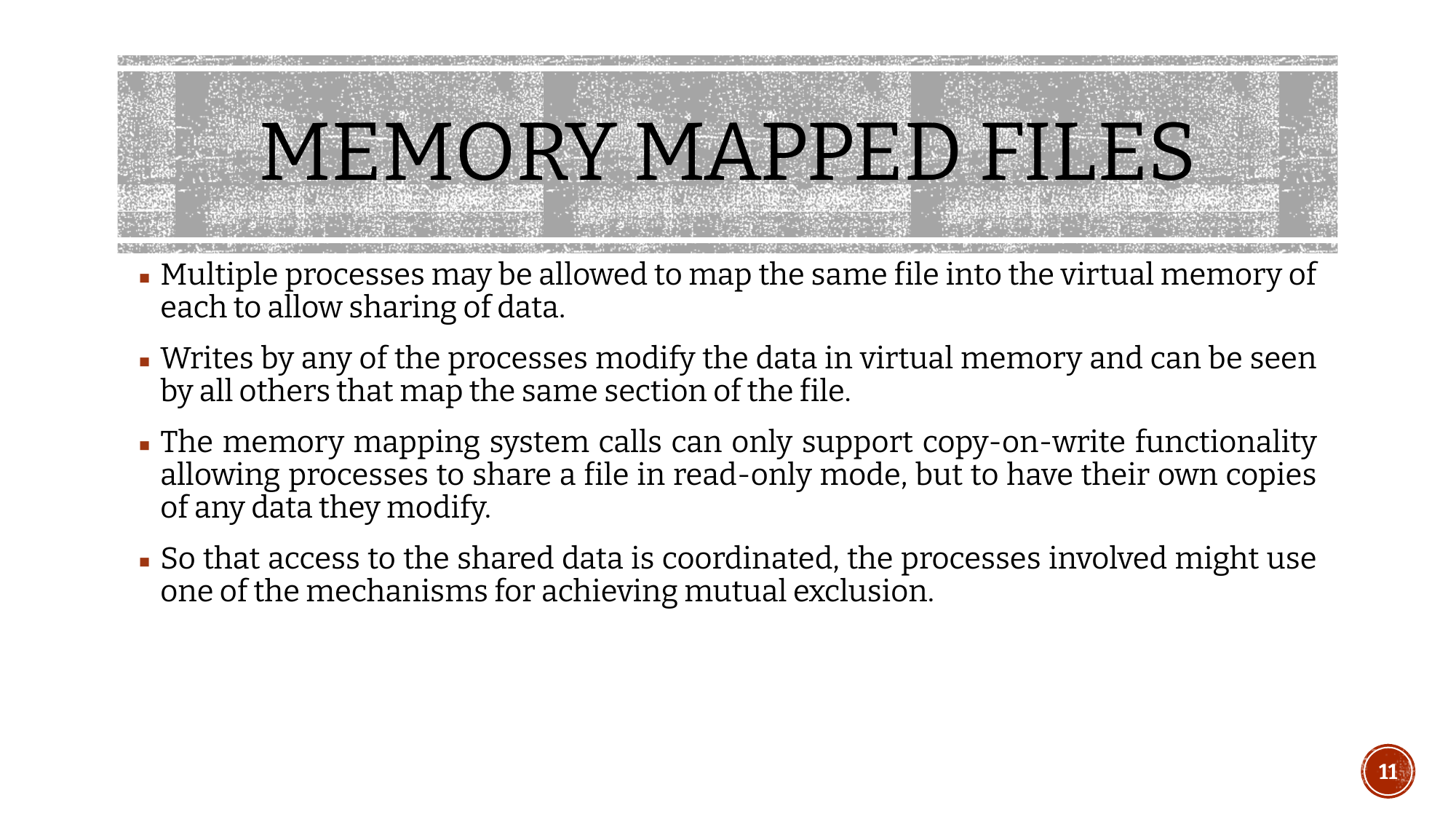

# MEMORY MAPPED FILES

Multiple processes may be allowed to map the same file into the virtual memory of each to allow sharing of data.
Writes by any of the processes modify the data in virtual memory and can be seen by all others that map the same section of the file.
The memory mapping system calls can only support copy-on-write functionality allowing processes to share a file in read-only mode, but to have their own copies of any data they modify.
So that access to the shared data is coordinated, the processes involved might use one of the mechanisms for achieving mutual exclusion.

11